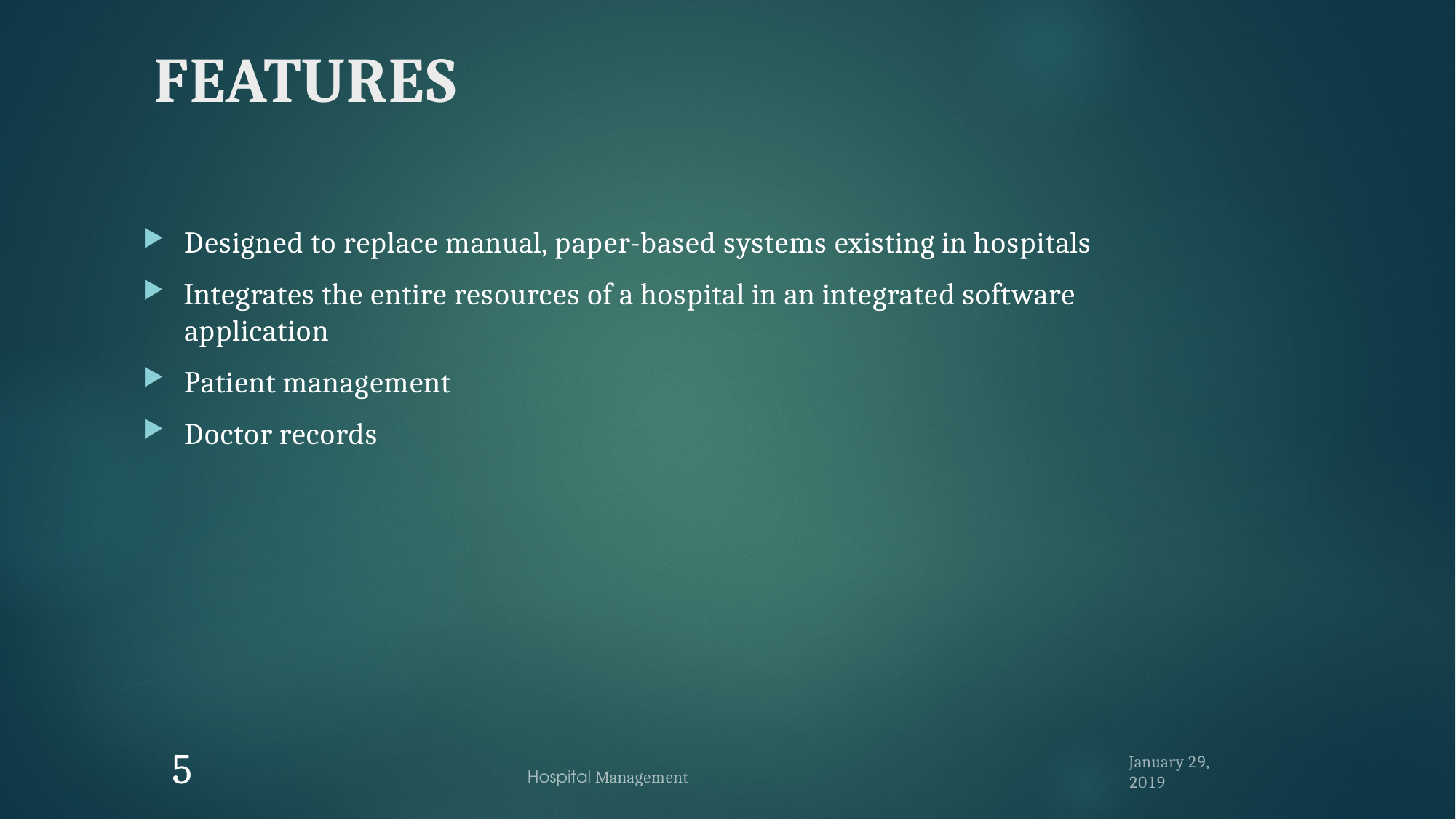

# FEATURES
Designed to replace manual, paper-based systems existing in hospitals
Integrates the entire resources of a hospital in an integrated software application
Patient management
Doctor records

5